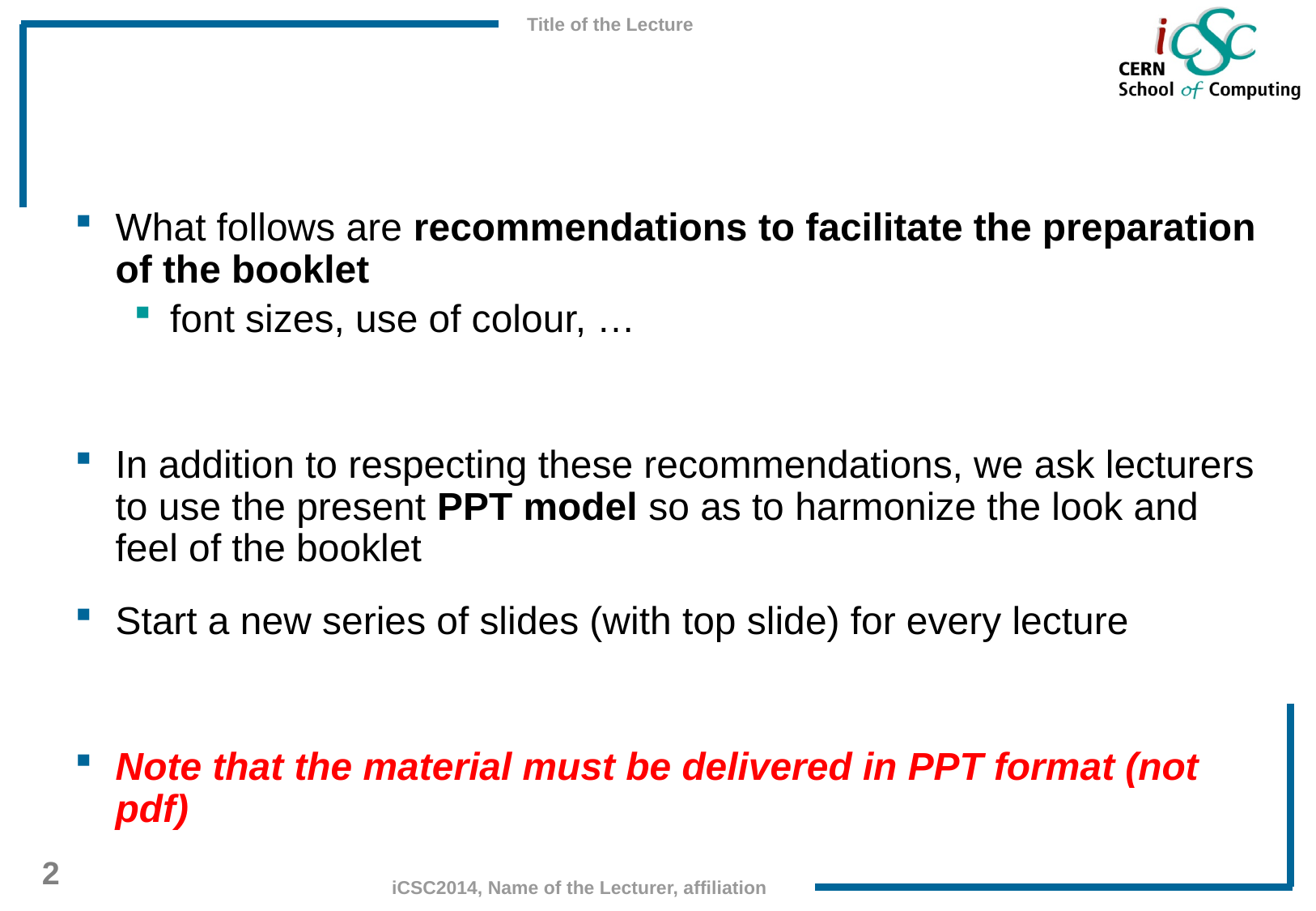

#
What follows are recommendations to facilitate the preparation of the booklet
font sizes, use of colour, …

In addition to respecting these recommendations, we ask lecturers to use the present PPT model so as to harmonize the look and feel of the booklet
Start a new series of slides (with top slide) for every lecture

Note that the material must be delivered in PPT format (not pdf)